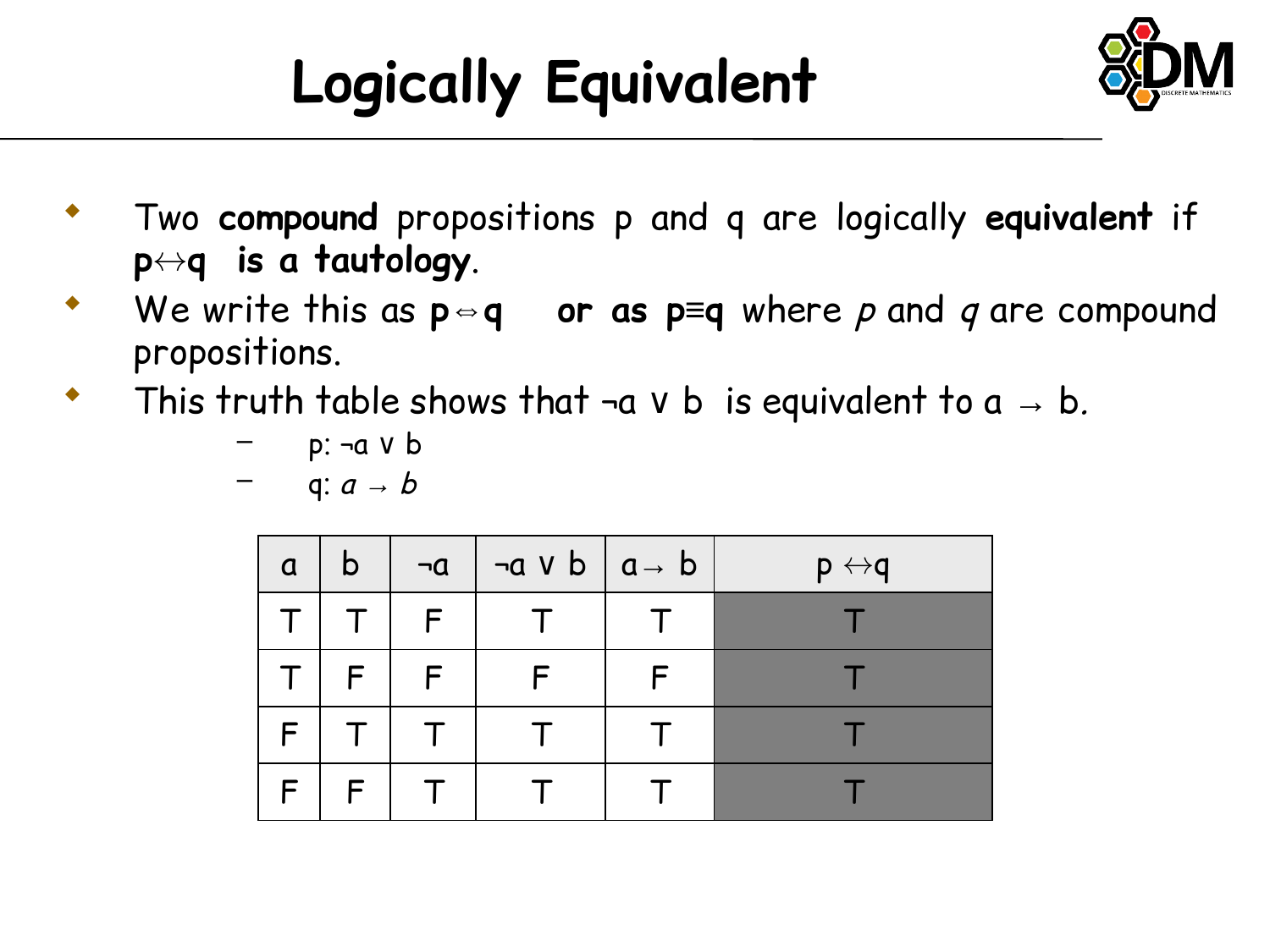

# Logically Equivalent
Two compound propositions p and q are logically equivalent if  p↔q  is a tautology.
We write this as p⇔q   or as p≡q where p and q are compound propositions.
This truth table shows that ¬a ∨ b  is equivalent to a → b.
p: ¬a ∨ b
q: a → b

| a | b | ¬a | ¬a ∨ b | a→ b | p ↔q |
| --- | --- | --- | --- | --- | --- |
| T | T | F | T | T | T |
| T | F | F | F | F | T |
| F | T | T | T | T | T |
| F | F | T | T | T | T |